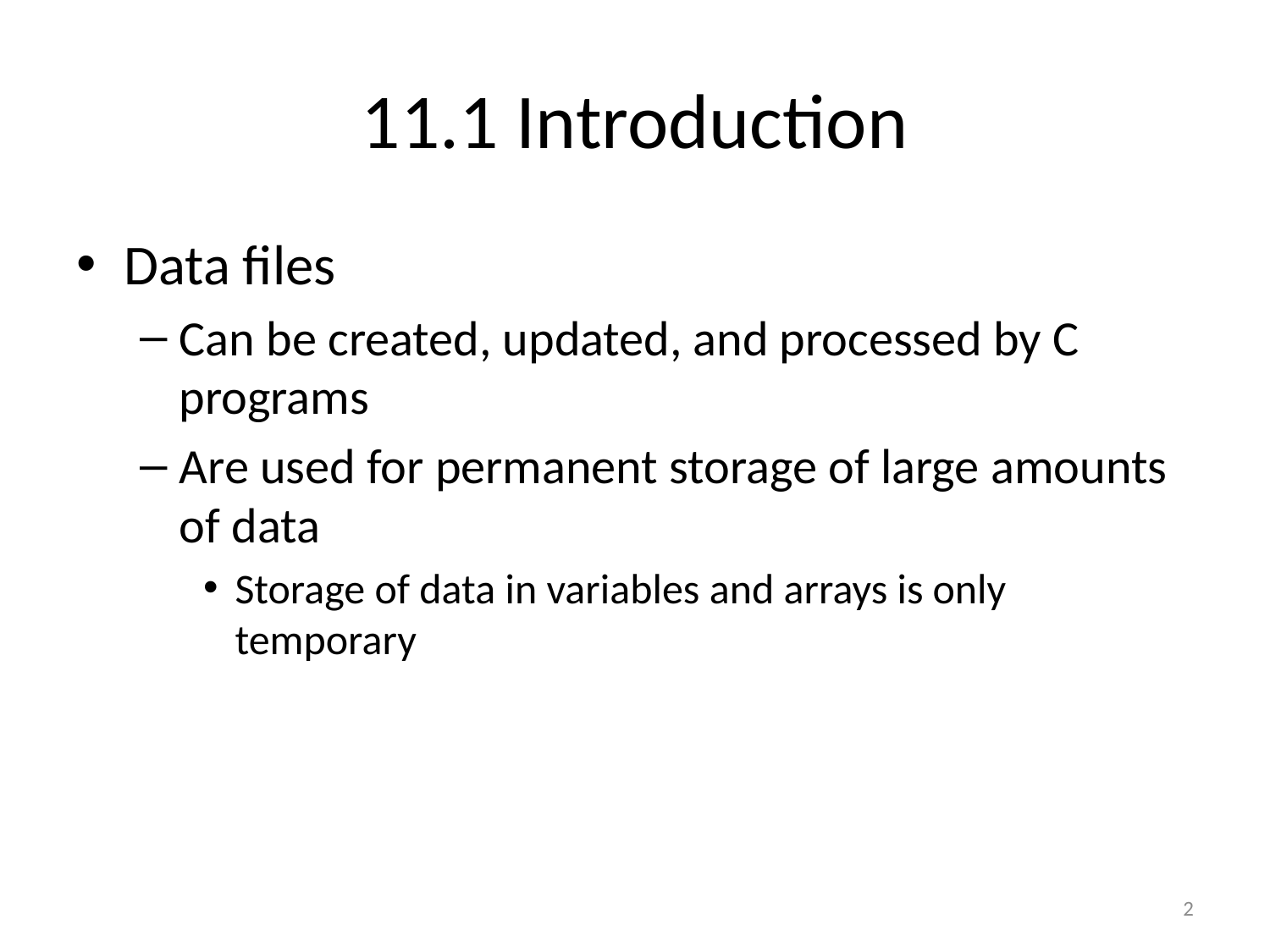

# 11.1 Introduction
Data files
Can be created, updated, and processed by C programs
Are used for permanent storage of large amounts of data
Storage of data in variables and arrays is only temporary
2